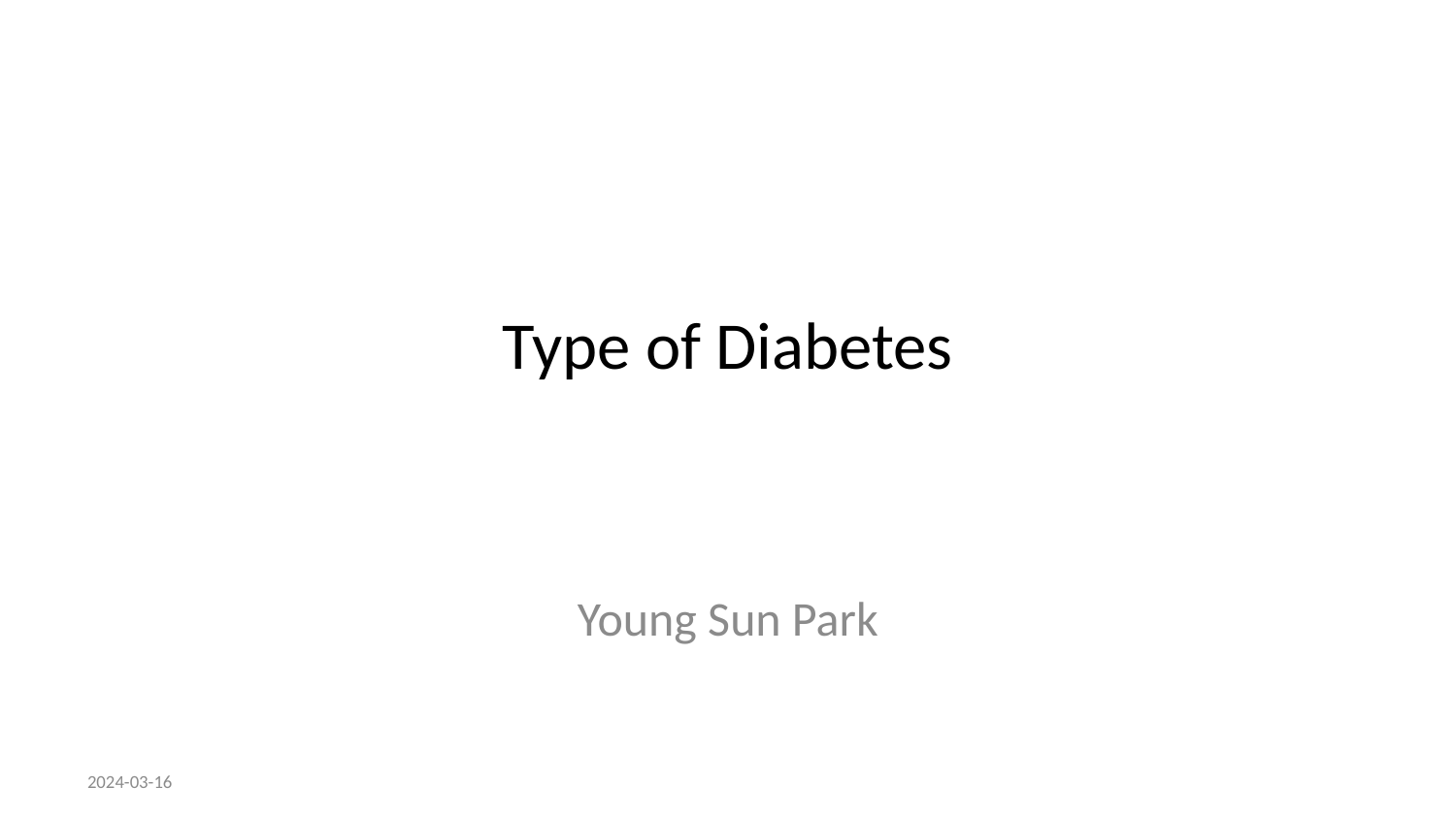

# Type of Diabetes
Young Sun Park
2024-03-16